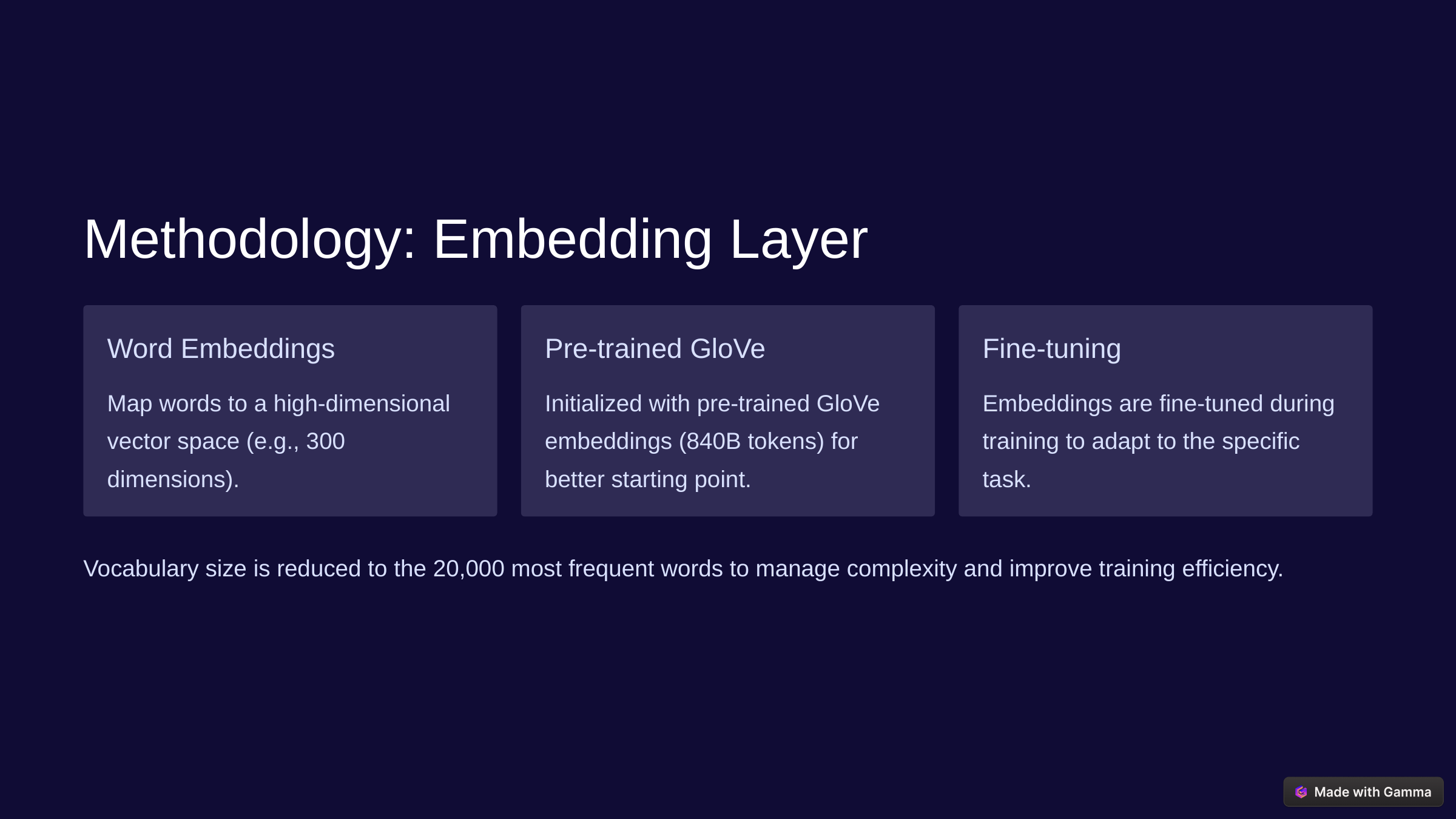

Methodology: Embedding Layer

Word Embeddings
Pre-trained GloVe
Fine-tuning
Map words to a high-dimensional vector space (e.g., 300 dimensions).
Initialized with pre-trained GloVe embeddings (840B tokens) for better starting point.
Embeddings are fine-tuned during training to adapt to the specific task.
Vocabulary size is reduced to the 20,000 most frequent words to manage complexity and improve training efficiency.